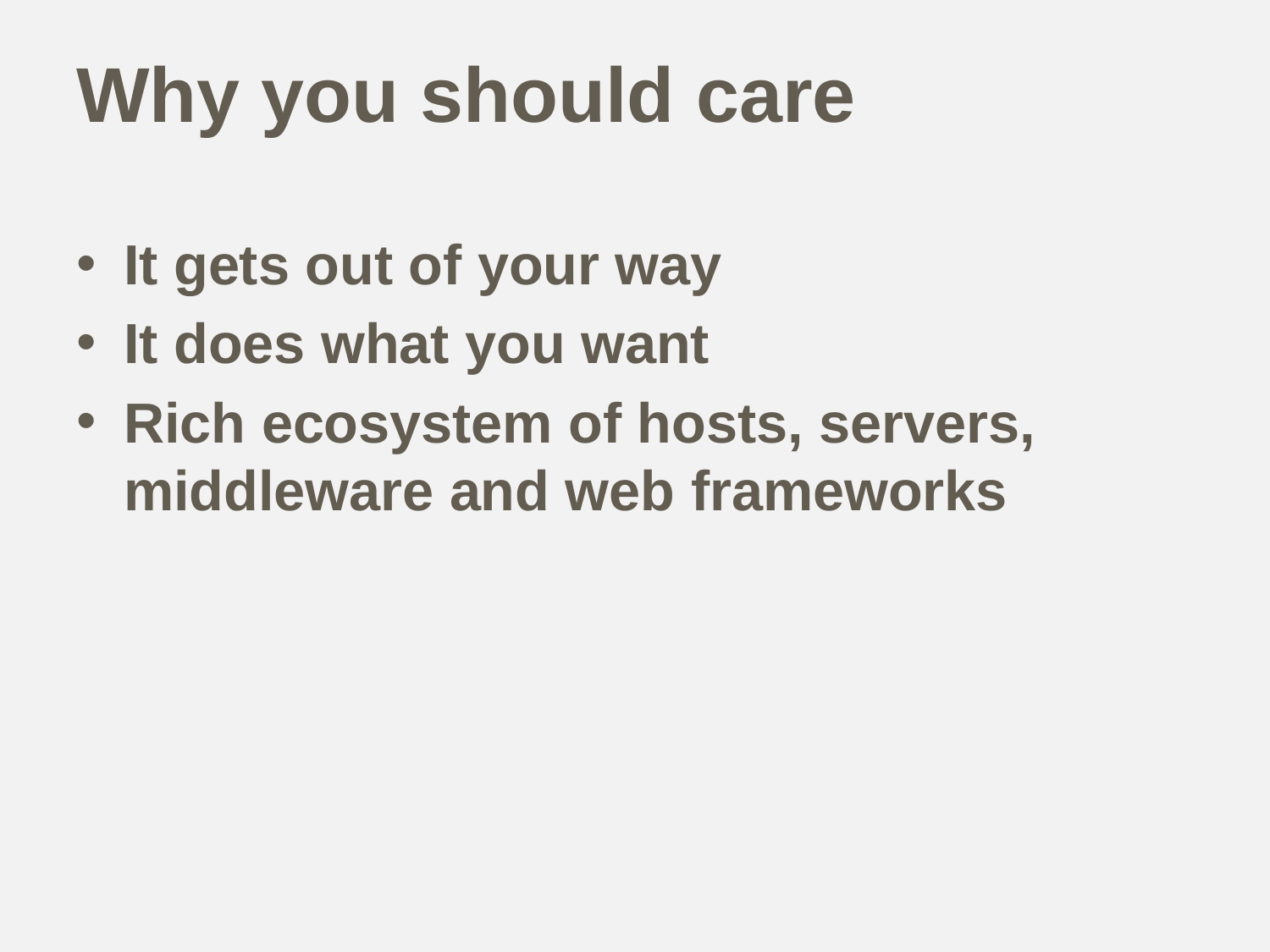

# Why you should care
It gets out of your way
It does what you want
Rich ecosystem of hosts, servers, middleware and web frameworks